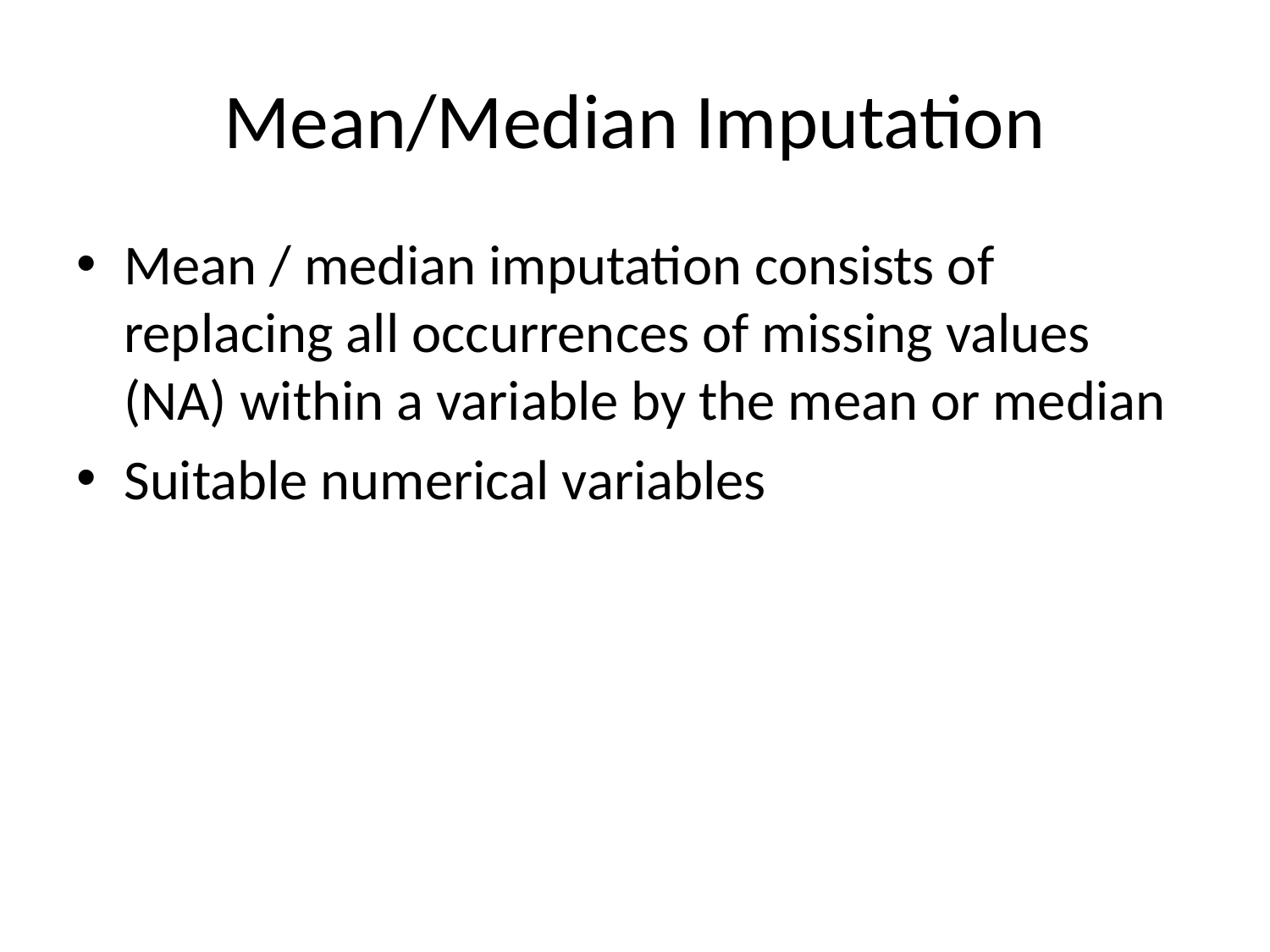

# Mean/Median Imputation
Mean / median imputation consists of replacing all occurrences of missing values (NA) within a variable by the mean or median
Suitable numerical variables